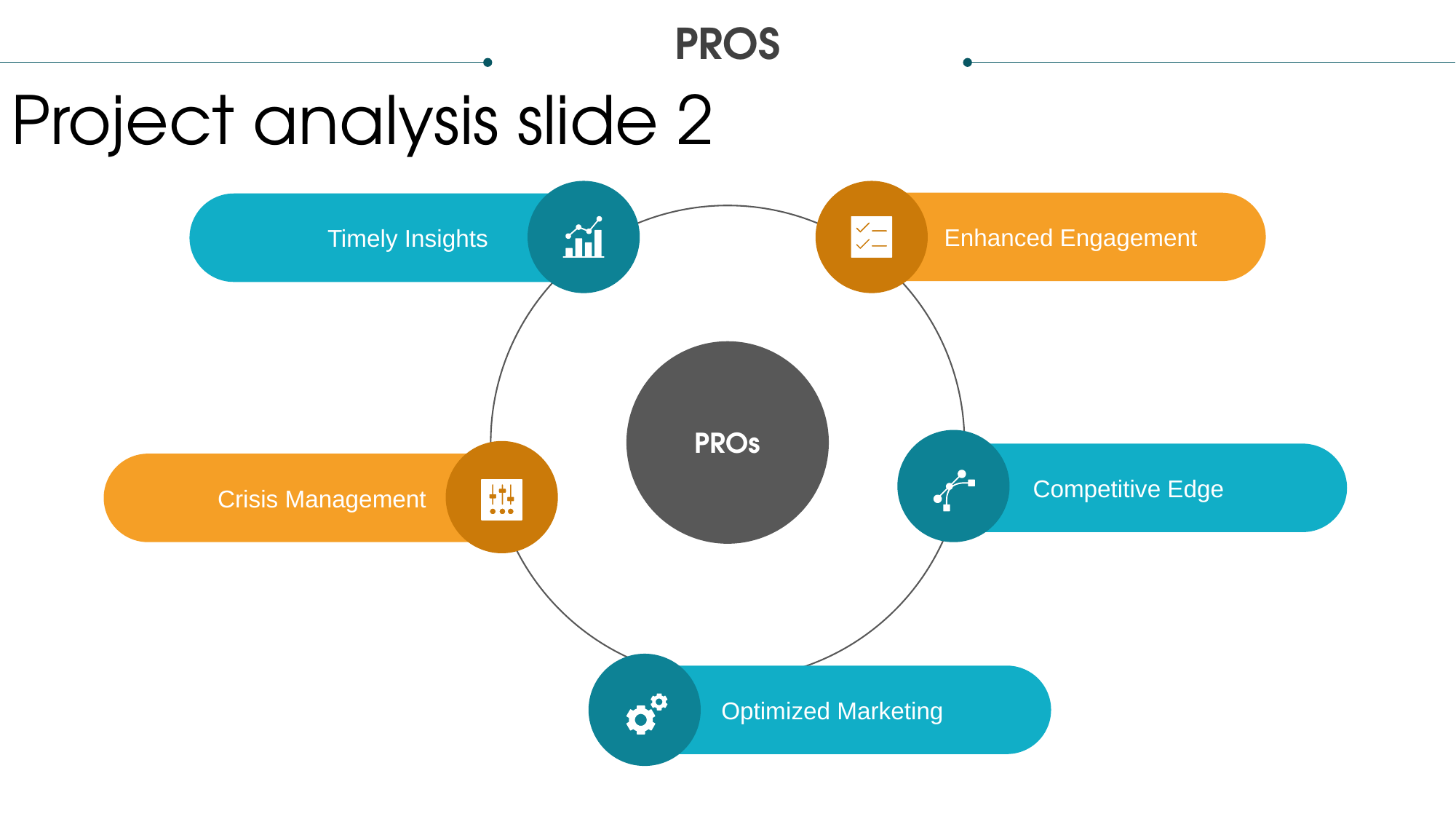

PROS
Project analysis slide 2

       Enhanced Engagement
Timely Insights

PROs

Competitive Edge
Crisis Management

Optimized Marketing